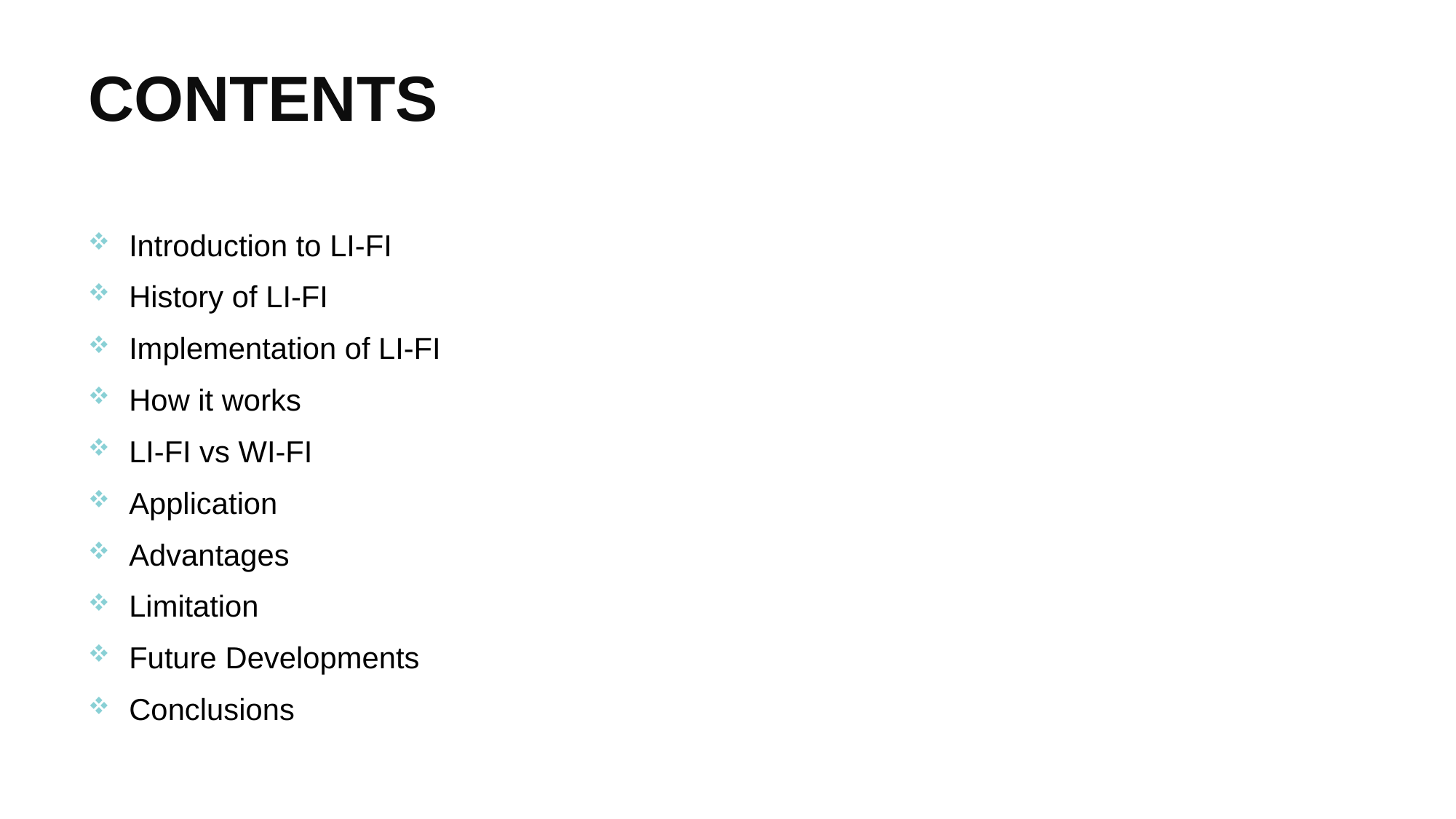

CONTENTS
Introduction to LI-FI
History of LI-FI
Implementation of LI-FI
How it works
LI-FI vs WI-FI
Application
Advantages
Limitation
Future Developments
Conclusions